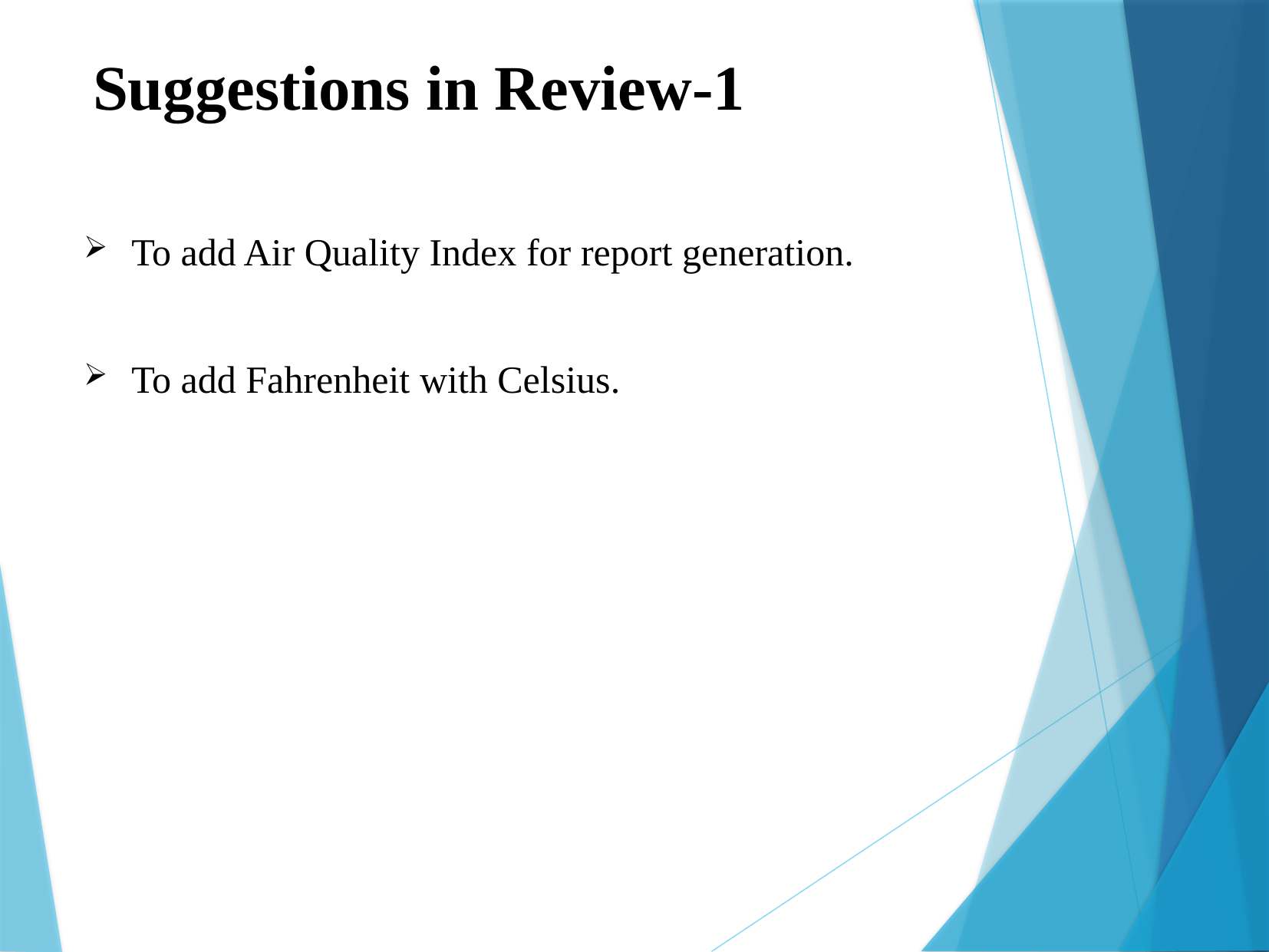

# Suggestions in Review-1
To add Air Quality Index for report generation.

To add Fahrenheit with Celsius.